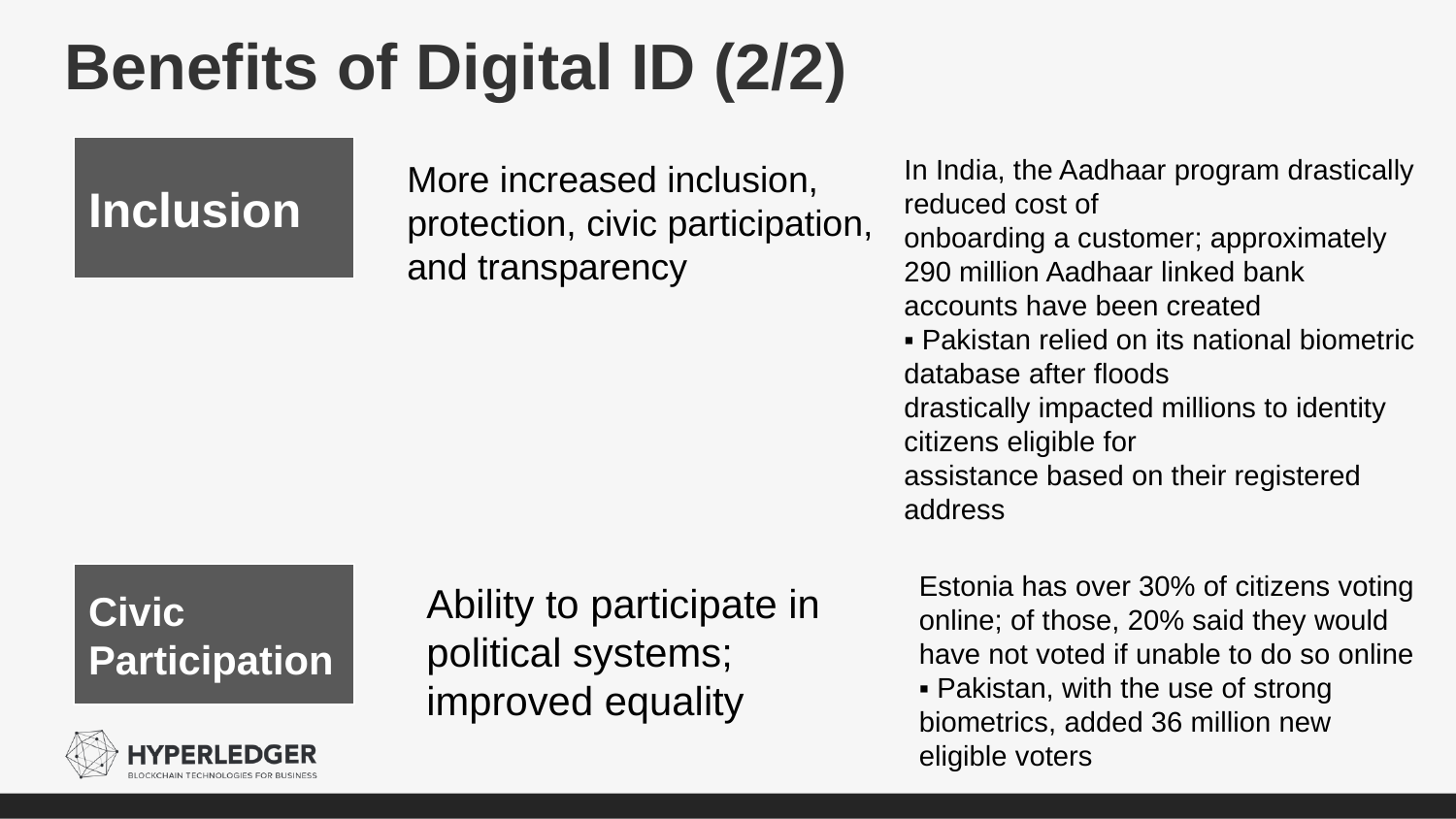

# Benefits of Digital ID (2/2)

Inclusion
In India, the Aadhaar program drastically reduced cost of
onboarding a customer; approximately 290 million Aadhaar linked bank accounts have been created
▪ Pakistan relied on its national biometric database after floods
drastically impacted millions to identity citizens eligible for
assistance based on their registered address
More increased inclusion, protection, civic participation, and transparency
Estonia has over 30% of citizens voting online; of those, 20% said they would have not voted if unable to do so online
▪ Pakistan, with the use of strong biometrics, added 36 million new eligible voters
Civic Participation
Ability to participate in
political systems; improved equality